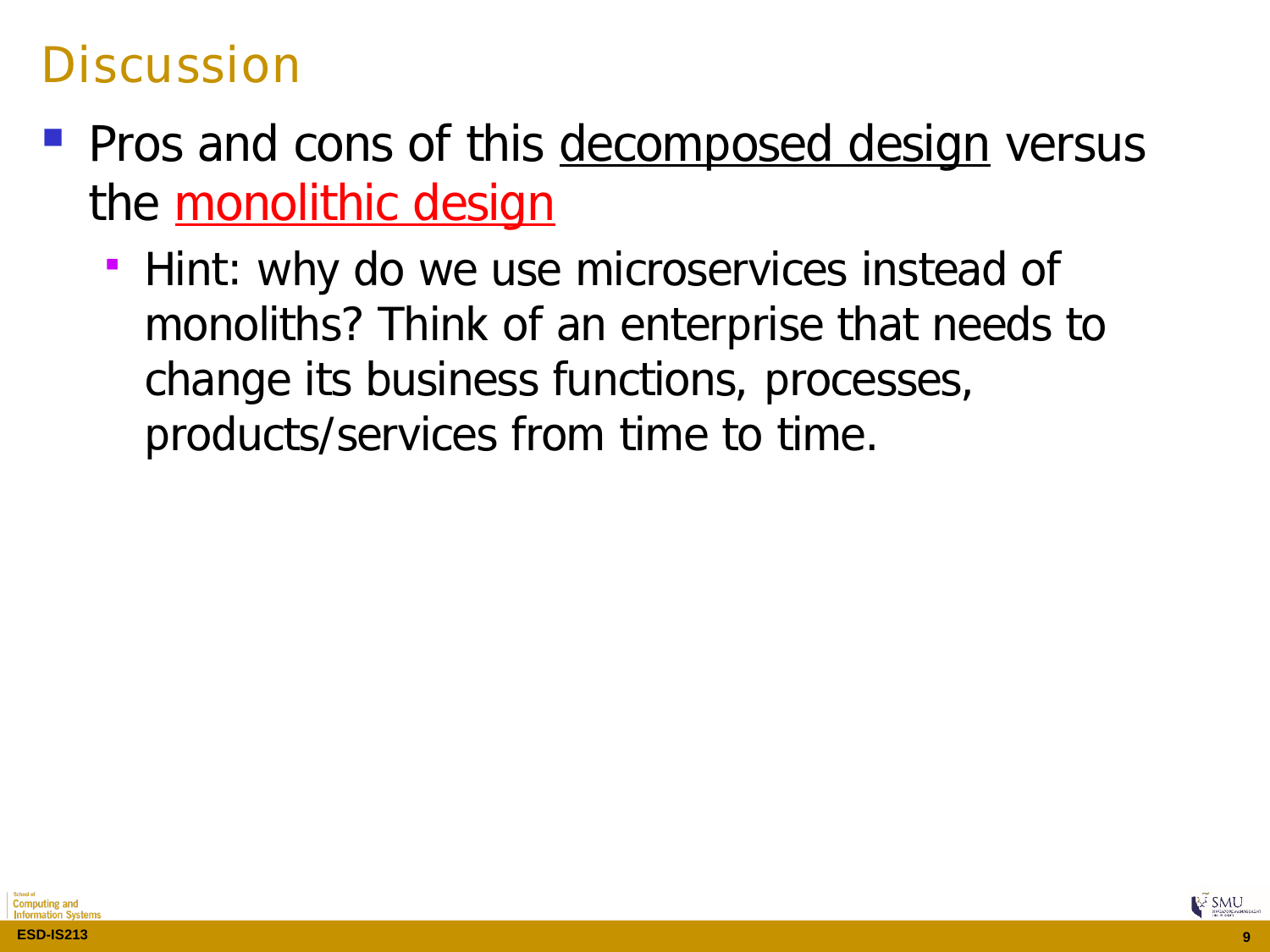

# Discussion
Pros and cons of this decomposed design versus the monolithic design
Hint: why do we use microservices instead of monoliths? Think of an enterprise that needs to change its business functions, processes, products/services from time to time.

9